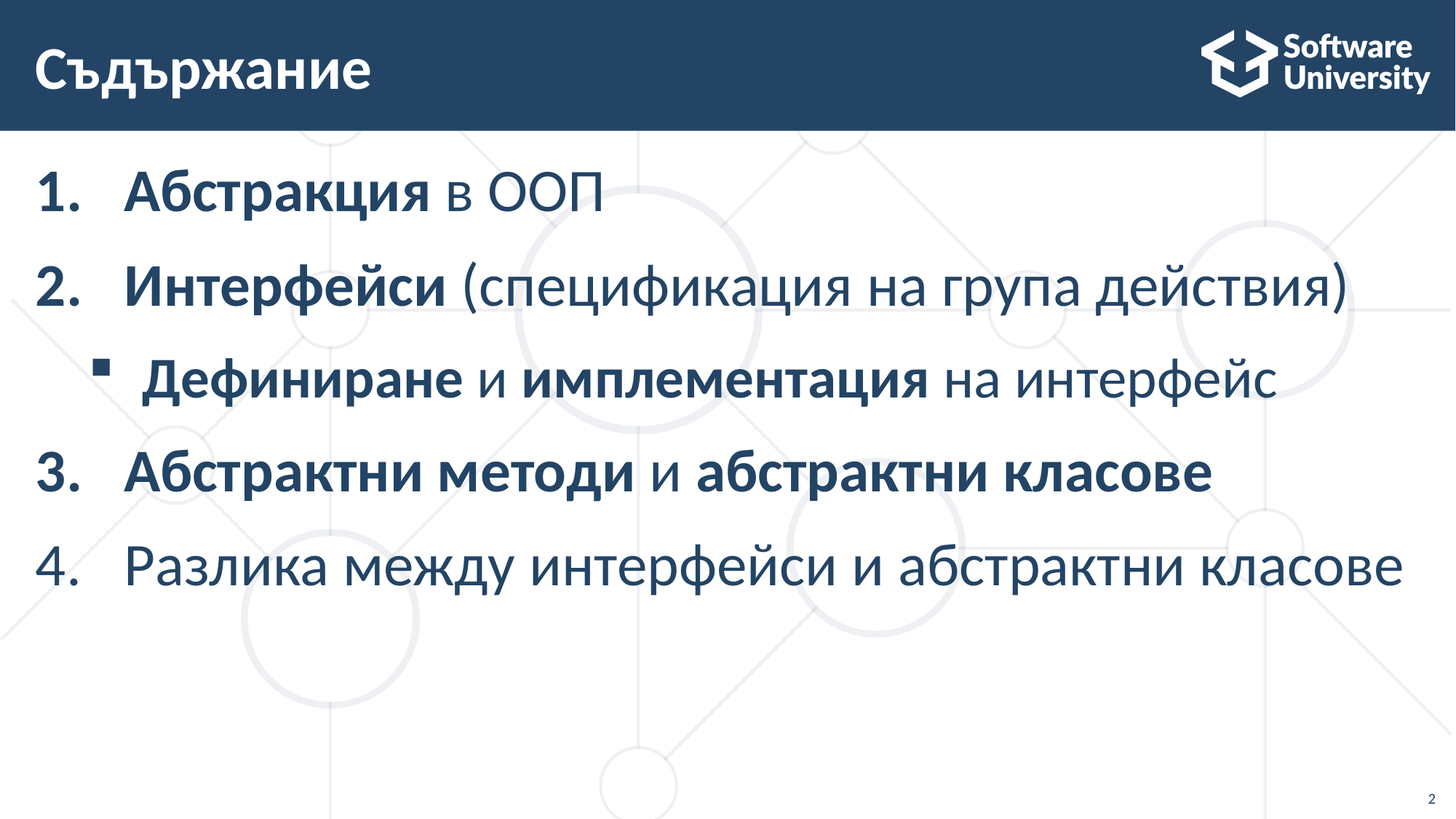

# Съдържание
Абстракция в ООП
Интерфейси (спецификация на група действия)
Дефиниране и имплементация на интерфейс
Абстрактни методи и абстрактни класове
Разлика между интерфейси и абстрактни класове
2